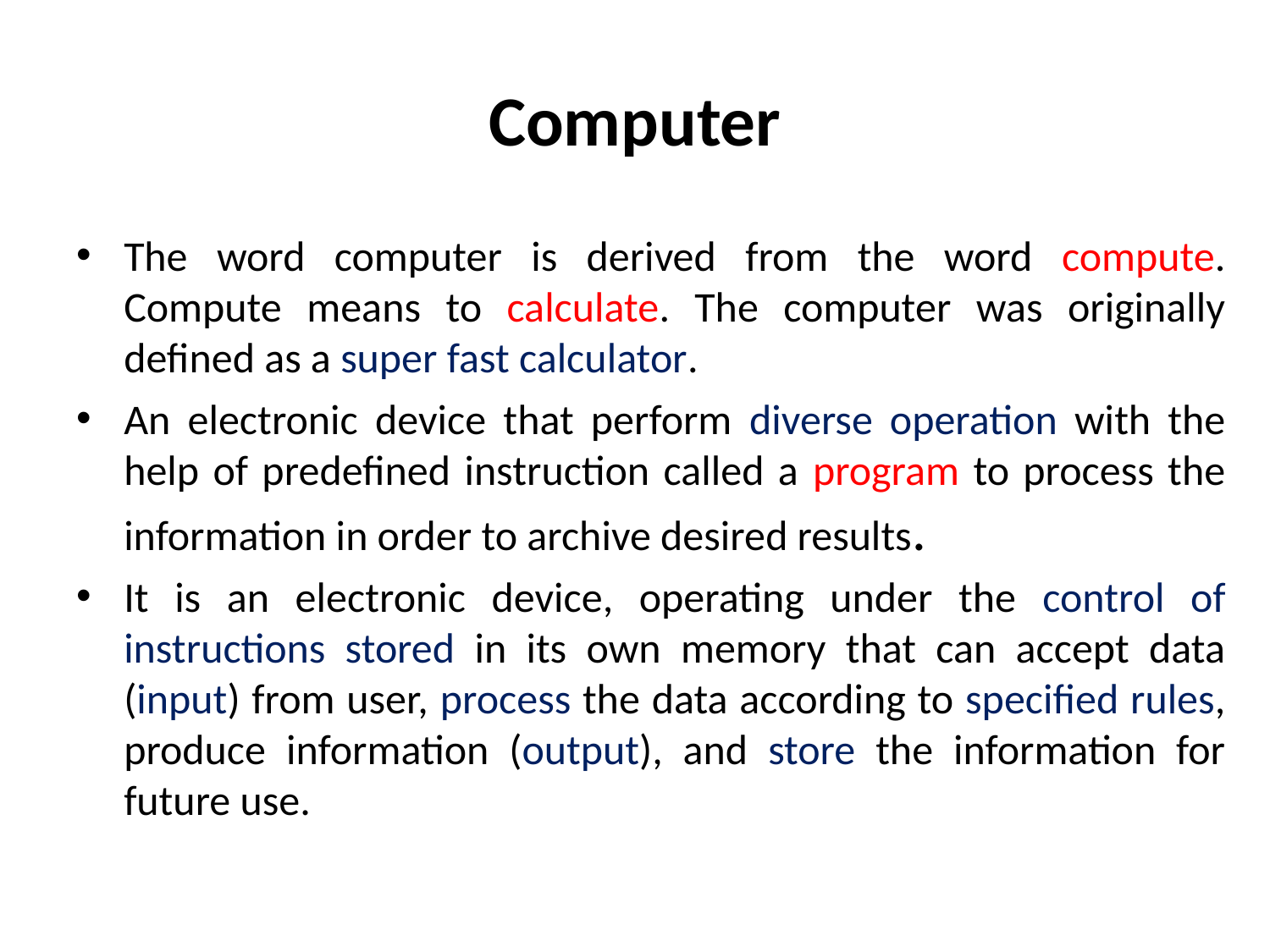

# Computer
The word computer is derived from the word compute. Compute means to calculate. The computer was originally defined as a super fast calculator.
An electronic device that perform diverse operation with the help of predefined instruction called a program to process the information in order to archive desired results.
It is an electronic device, operating under the control of instructions stored in its own memory that can accept data (input) from user, process the data according to specified rules, produce information (output), and store the information for future use.